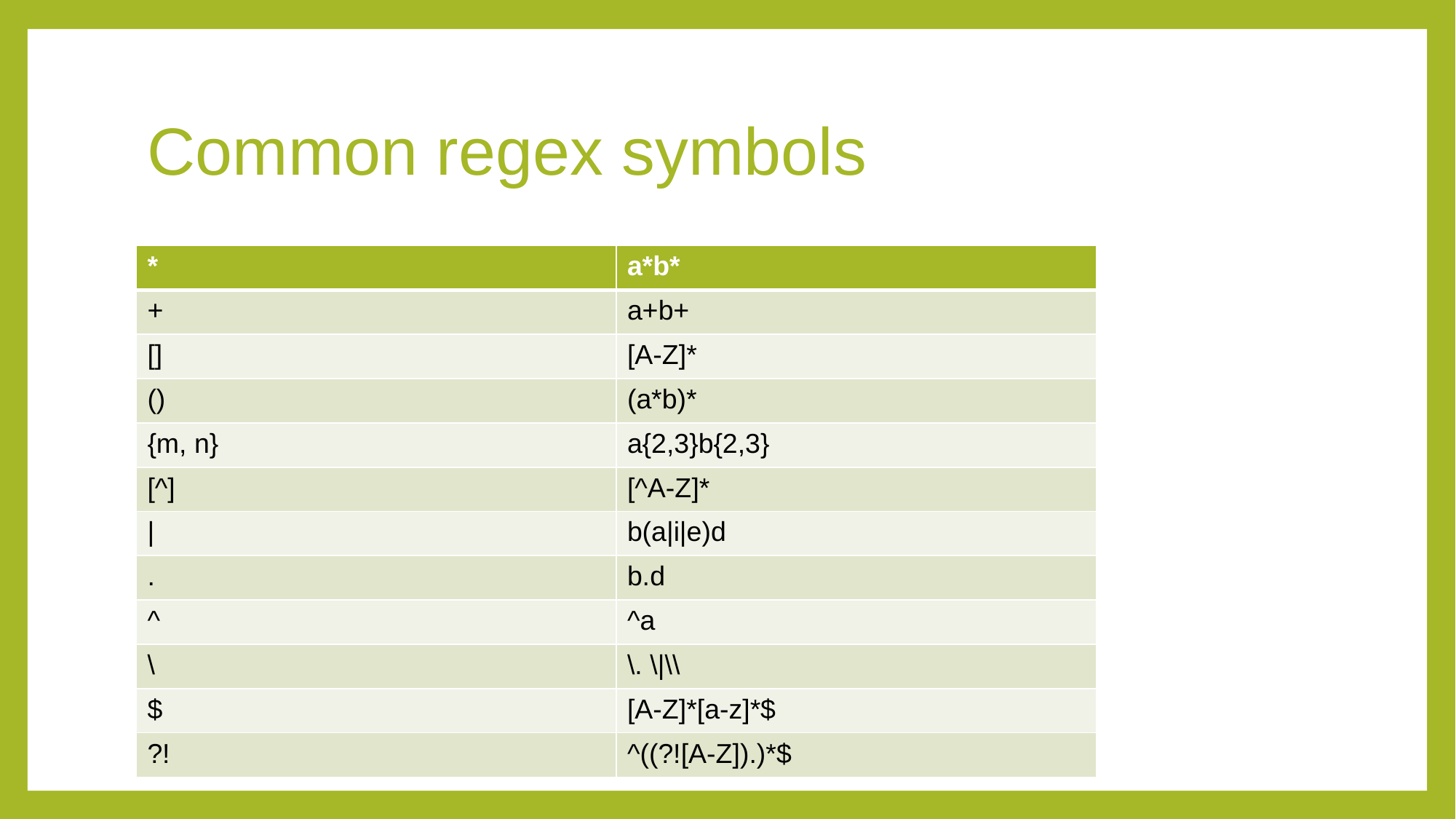

# Common regex symbols
| \* | a\*b\* |
| --- | --- |
| + | a+b+ |
| [] | [A-Z]\* |
| () | (a\*b)\* |
| {m, n} | a{2,3}b{2,3} |
| [^] | [^A-Z]\* |
| | | b(a|i|e)d |
| . | b.d |
| ^ | ^a |
| \ | \. \|\\ |
| $ | [A-Z]\*[a-z]\*$ |
| ?! | ^((?![A-Z]).)\*$ |